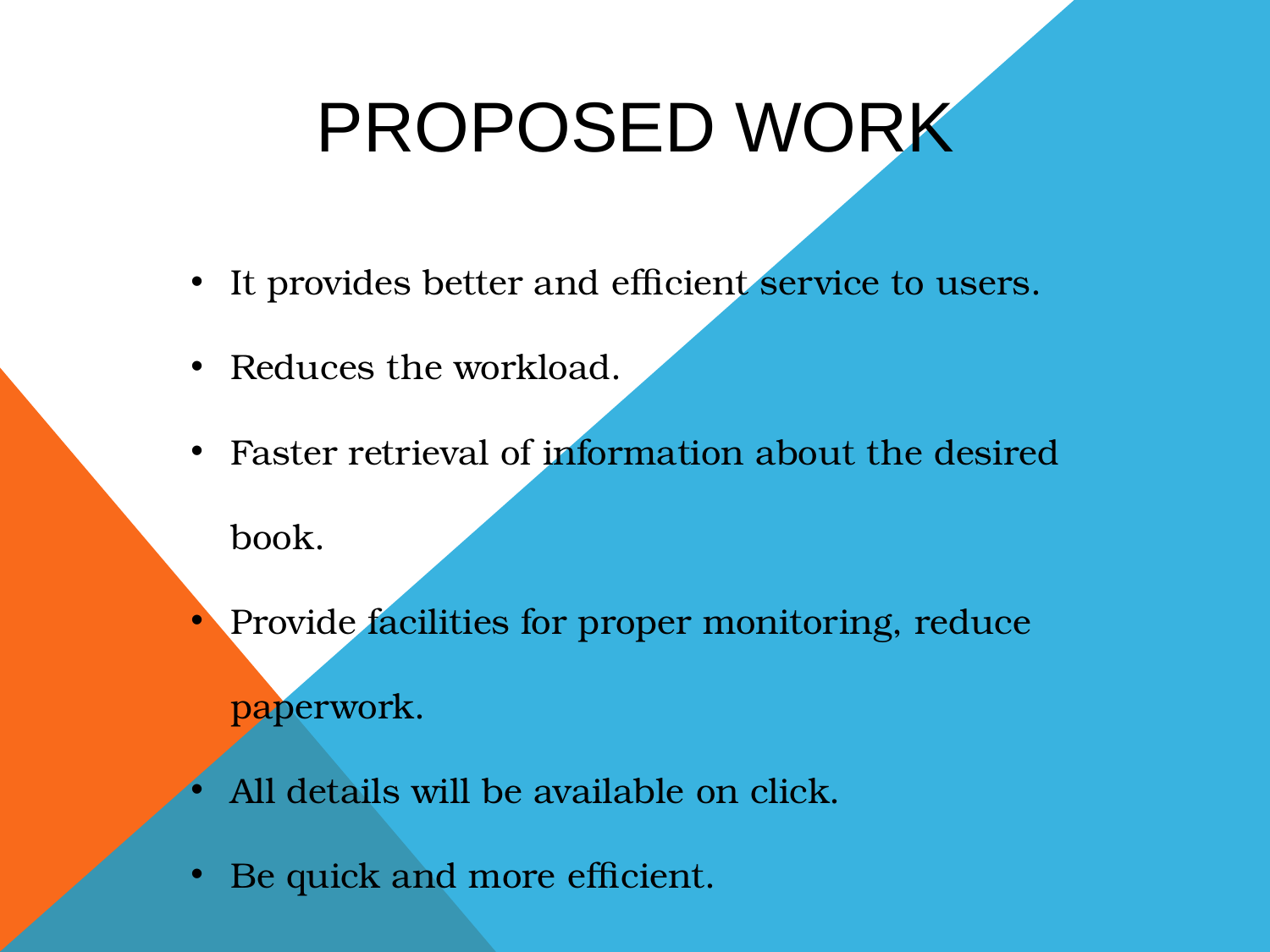

# Proposed work
It provides better and efficient service to users.
Reduces the workload.
Faster retrieval of information about the desired book.
Provide facilities for proper monitoring, reduce paperwork.
All details will be available on click.
Be quick and more efficient.